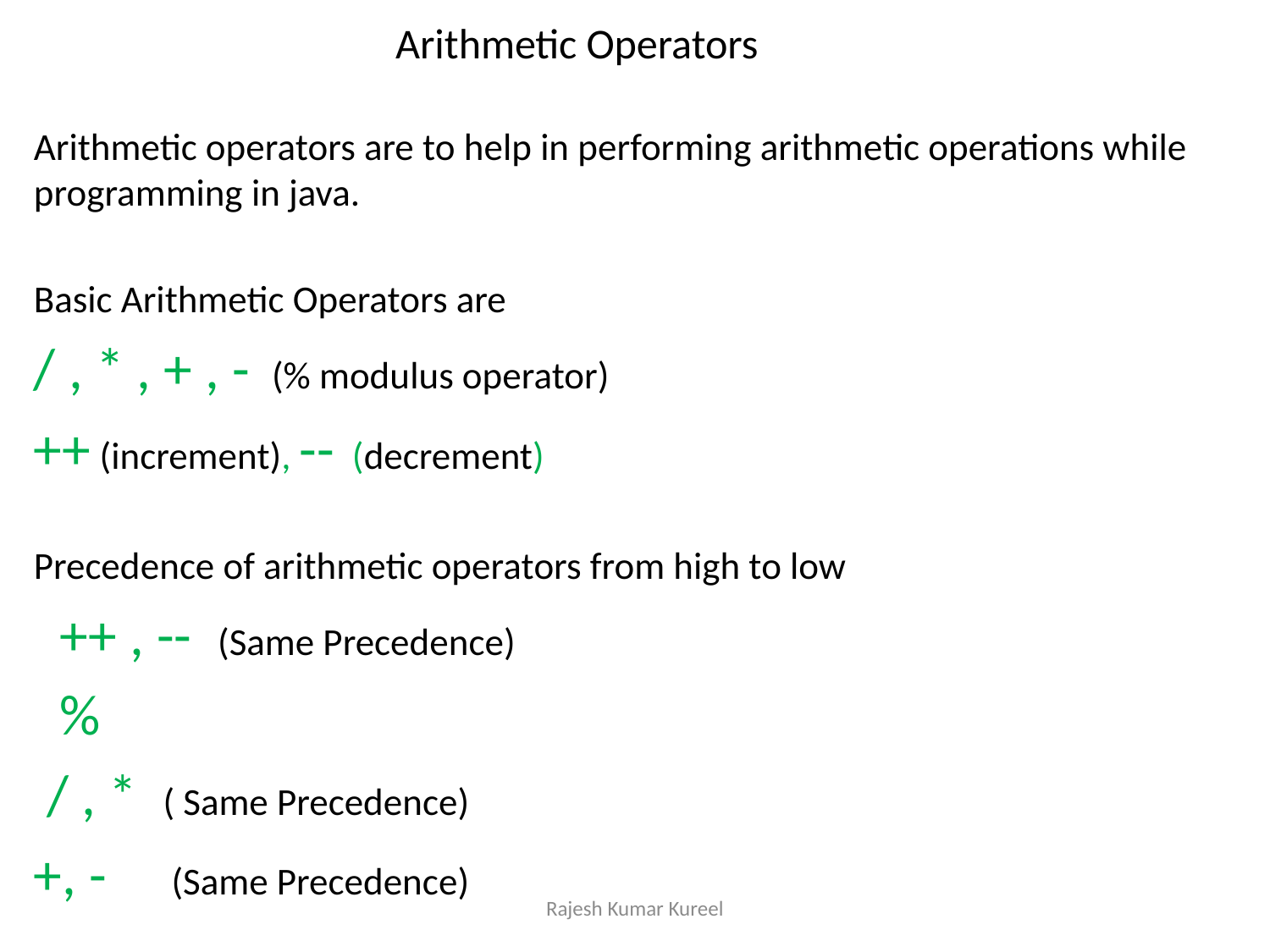

# Arithmetic Operators
Arithmetic operators are to help in performing arithmetic operations while programming in java.

Basic Arithmetic Operators are
/ , * , + , -  (% modulus operator)
++ (increment), --  (decrement)

Precedence of arithmetic operators from high to low
  ++ , --  (Same Precedence)
  %
 / , *  ( Same Precedence)
+, -     (Same Precedence)
Rajesh Kumar Kureel